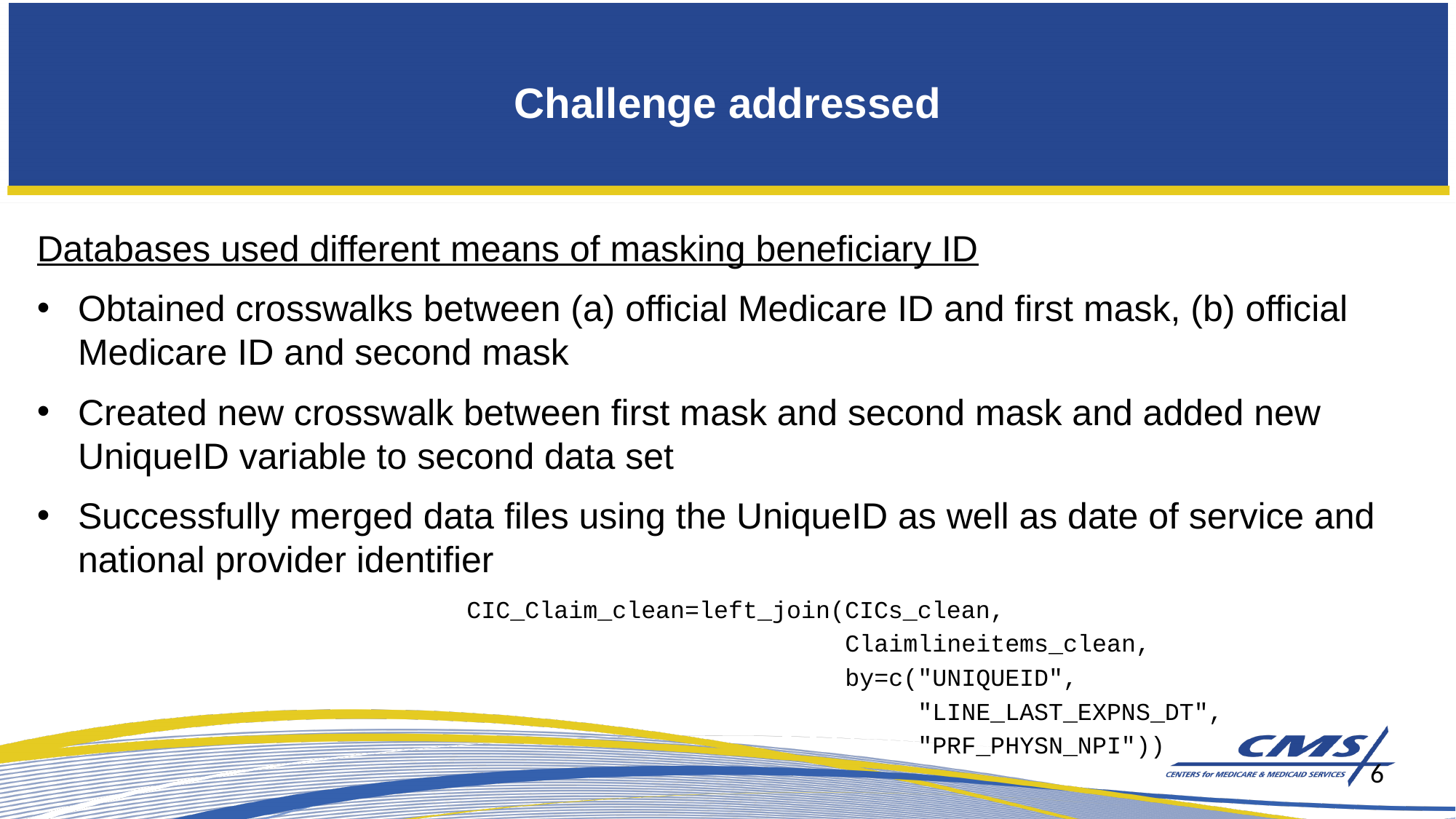

# Challenge addressed
Databases used different means of masking beneficiary ID
Obtained crosswalks between (a) official Medicare ID and first mask, (b) official Medicare ID and second mask
Created new crosswalk between first mask and second mask and added new UniqueID variable to second data set
Successfully merged data files using the UniqueID as well as date of service and national provider identifier
CIC_Claim_clean=left_join(CICs_clean,
                          Claimlineitems_clean,
                          by=c("UNIQUEID",
                               "LINE_LAST_EXPNS_DT",
                               "PRF_PHYSN_NPI"))